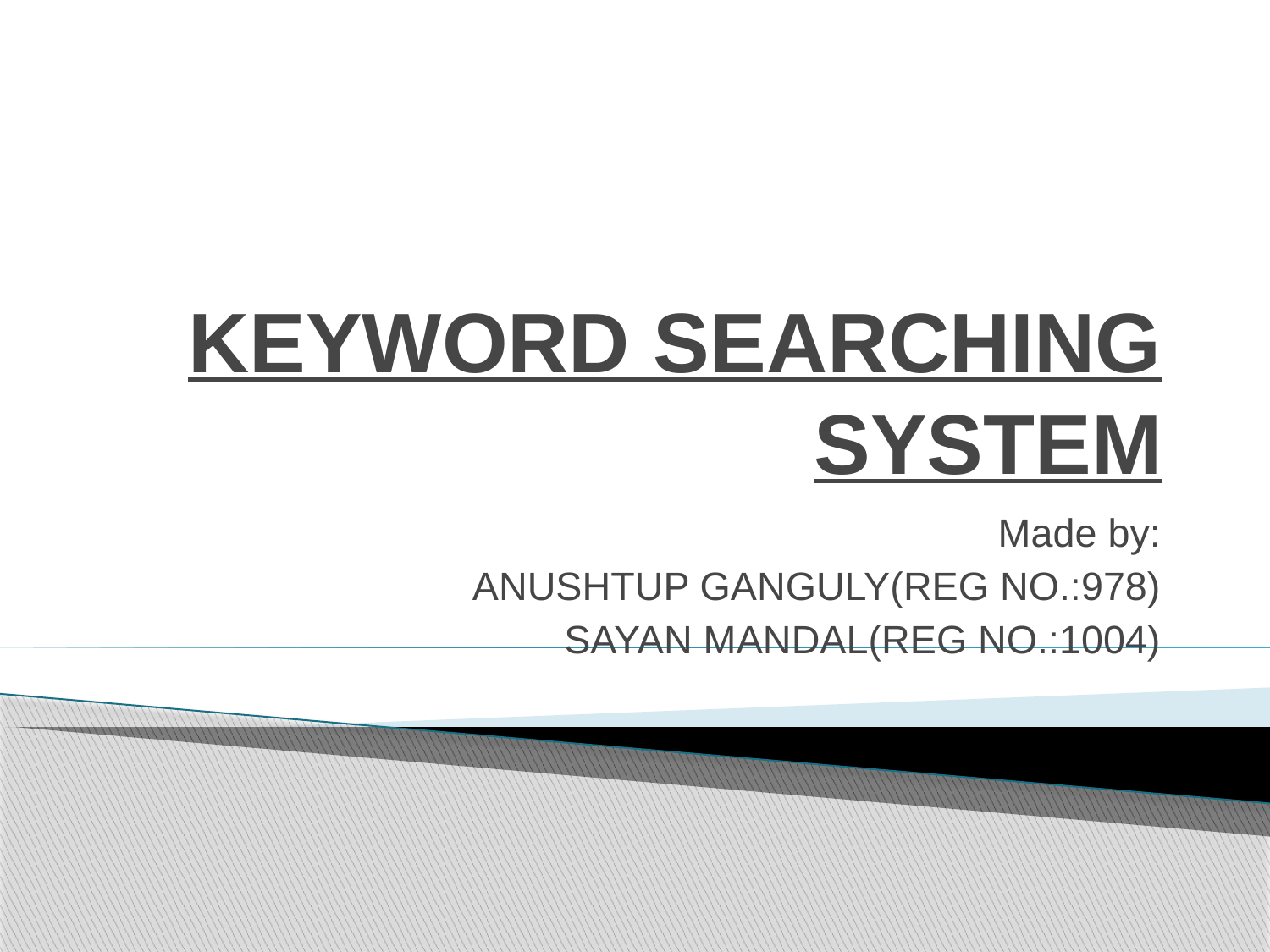

# KEYWORD SEARCHING SYSTEM
Made by:
ANUSHTUP GANGULY(REG NO.:978)
SAYAN MANDAL(REG NO.:1004)